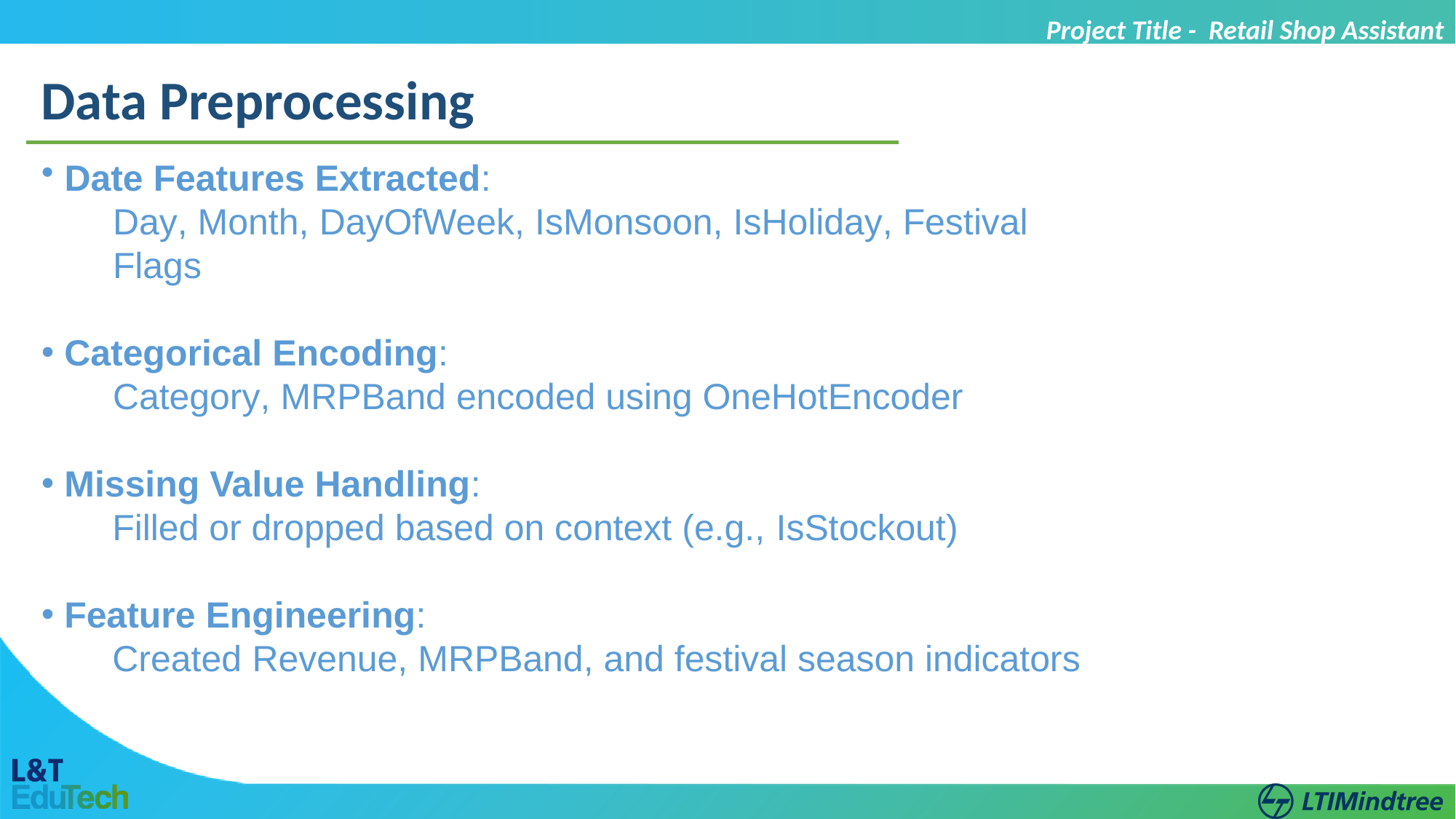

Project Title -  Retail Shop Assistant

Data Preprocessing
 Date Features Extracted:
       Day, Month, DayOfWeek, IsMonsoon, IsHoliday, Festival
       Flags

 Categorical Encoding:
       Category, MRPBand encoded using OneHotEncoder

 Missing Value Handling:
       Filled or dropped based on context (e.g., IsStockout)

 Feature Engineering:
       Created Revenue, MRPBand, and festival season indicators